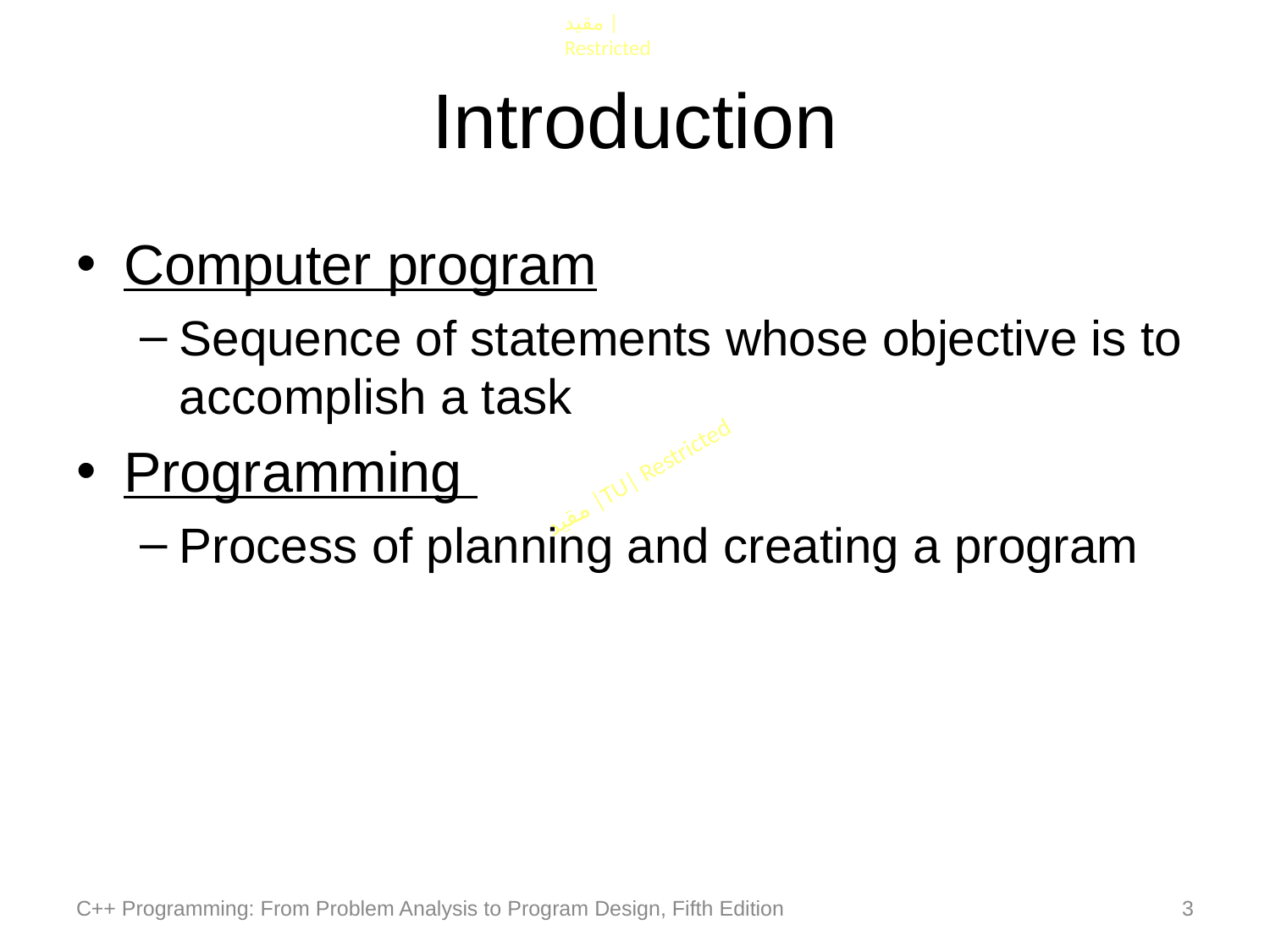

# Introduction
Computer program
Sequence of statements whose objective is to accomplish a task
Programming
Process of planning and creating a program
C++ Programming: From Problem Analysis to Program Design, Fifth Edition
3